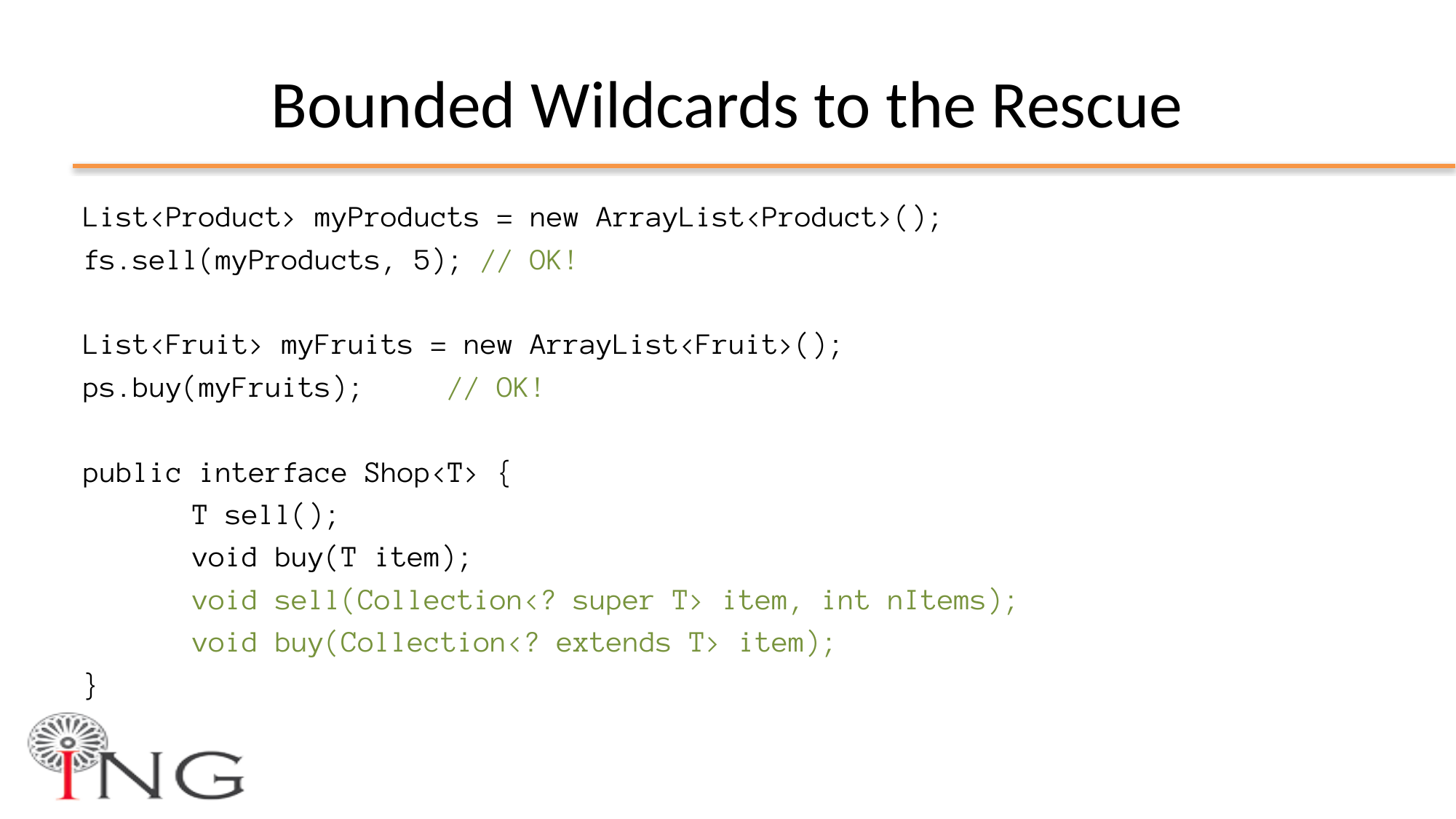

# Bounded Wildcards to the Rescue
List<Product> myProducts = new ArrayList<Product>();
fs.sell(myProducts, 5); // OK!

List<Fruit> myFruits = new ArrayList<Fruit>();
ps.buy(myFruits);     // OK!

public interface Shop<T> {
	T sell();
	void buy(T item);
	void sell(Collection<? super T> item, int nItems);
	void buy(Collection<? extends T> item);
}